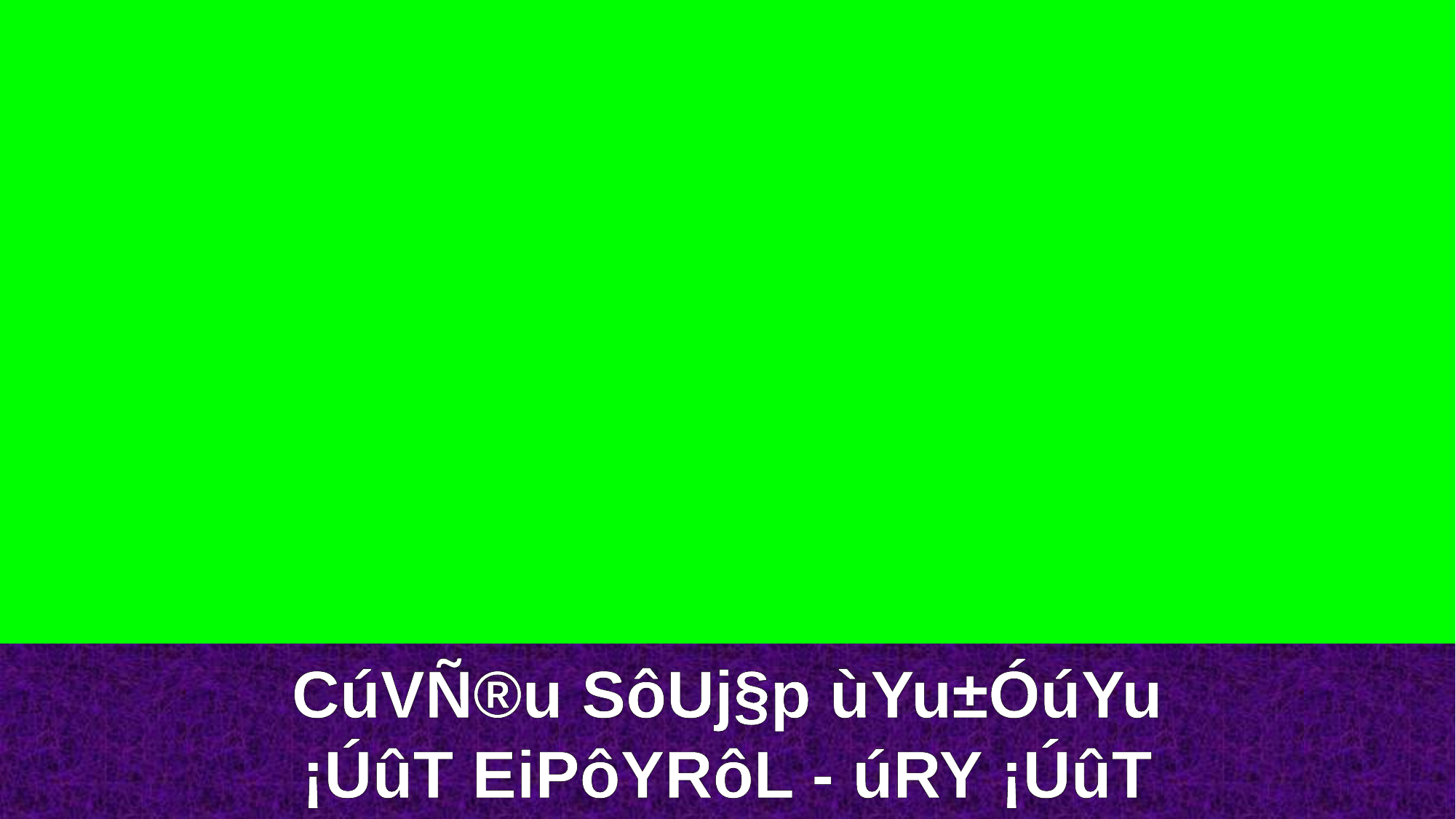

CúVÑ®u SôUj§p ùYu±ÓúYu
¡ÚûT EiPôYRôL - úRY ¡ÚûT